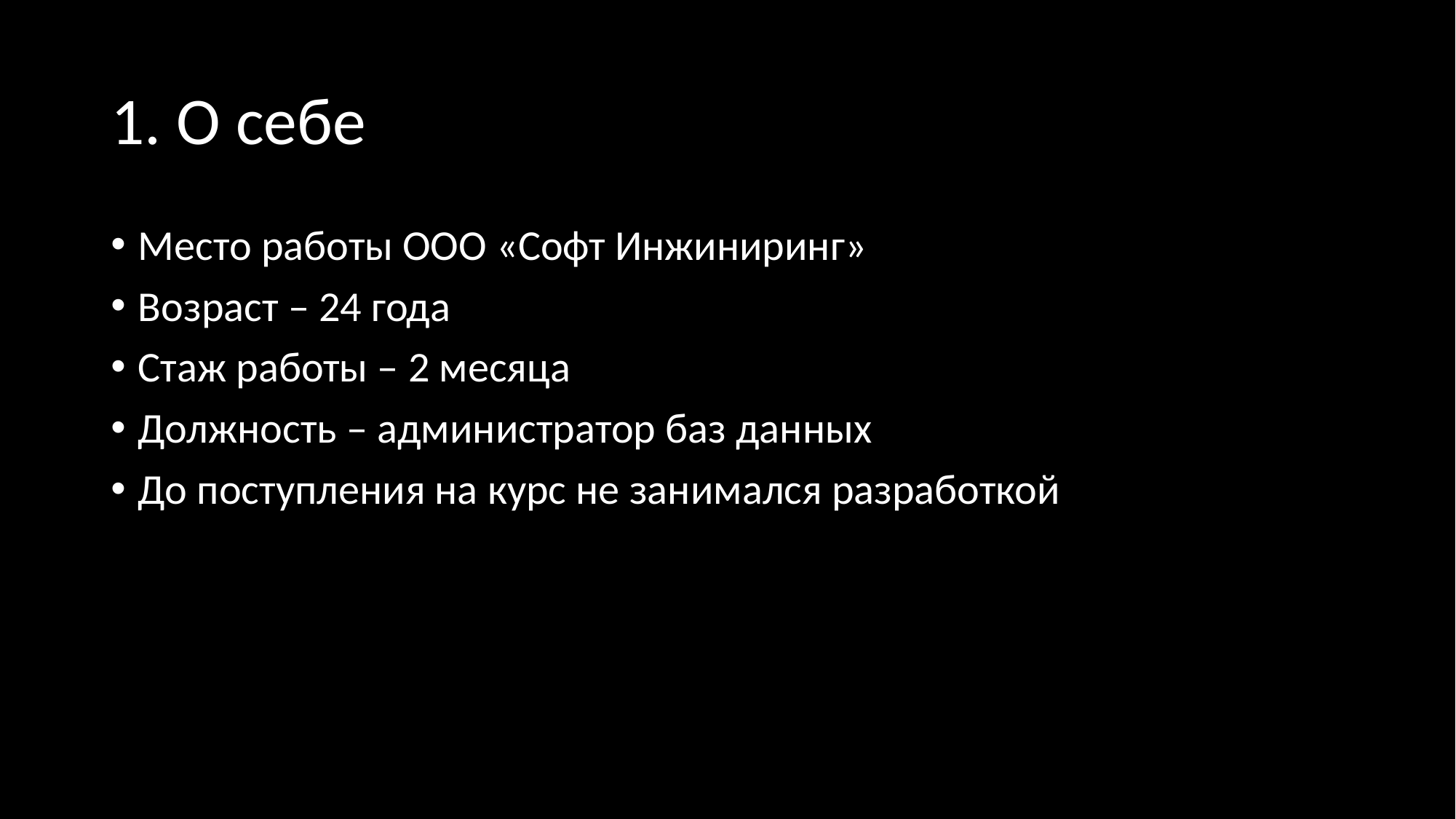

# 1. О себе
Место работы ООО «Софт Инжиниринг»
Возраст – 24 года
Стаж работы – 2 месяца
Должность – администратор баз данных
До поступления на курс не занимался разработкой